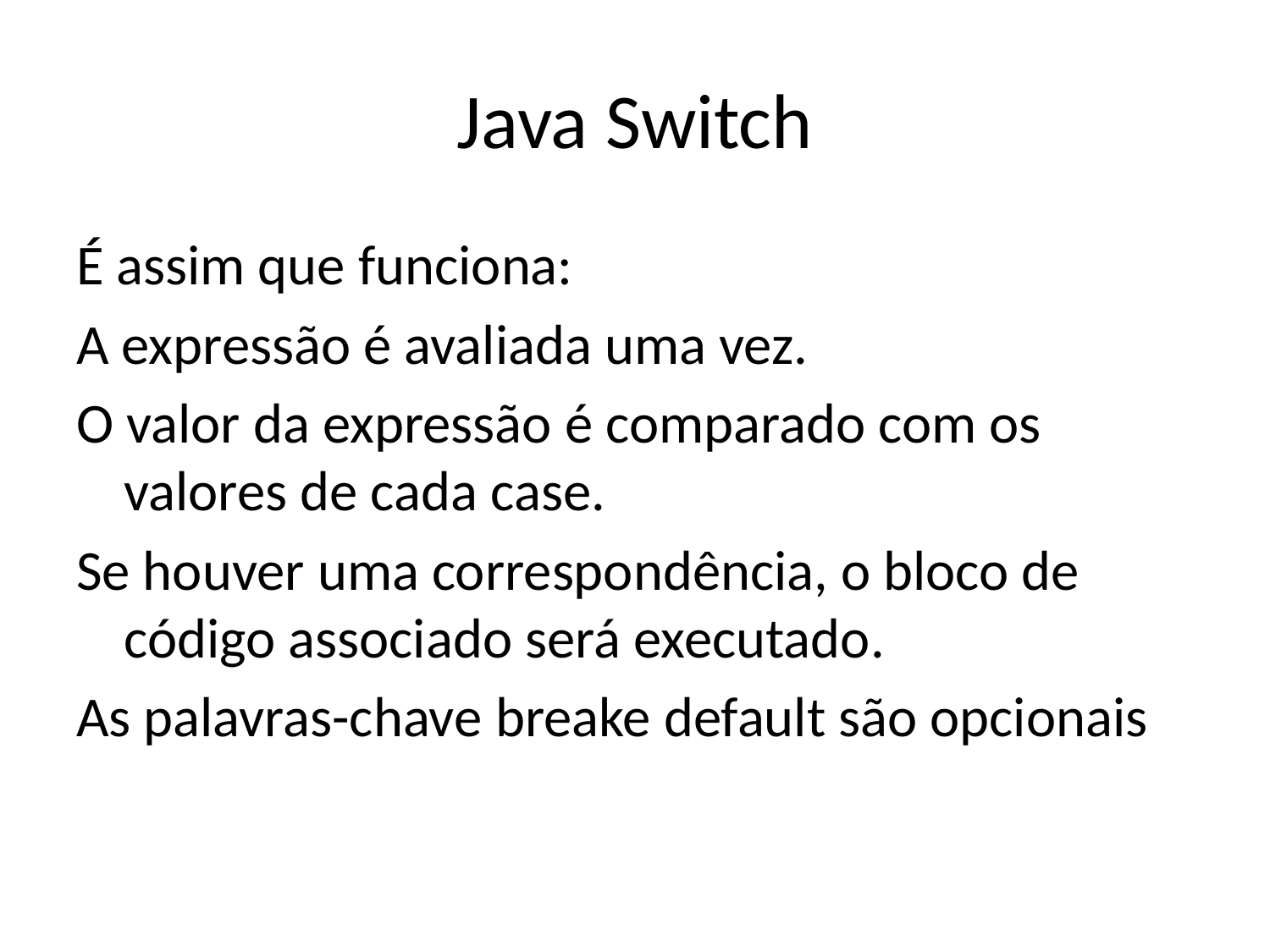

# Java Switch
É assim que funciona:
A expressão é avaliada uma vez.
O valor da expressão é comparado com os valores de cada case.
Se houver uma correspondência, o bloco de código associado será executado.
As palavras-chave breake default são opcionais